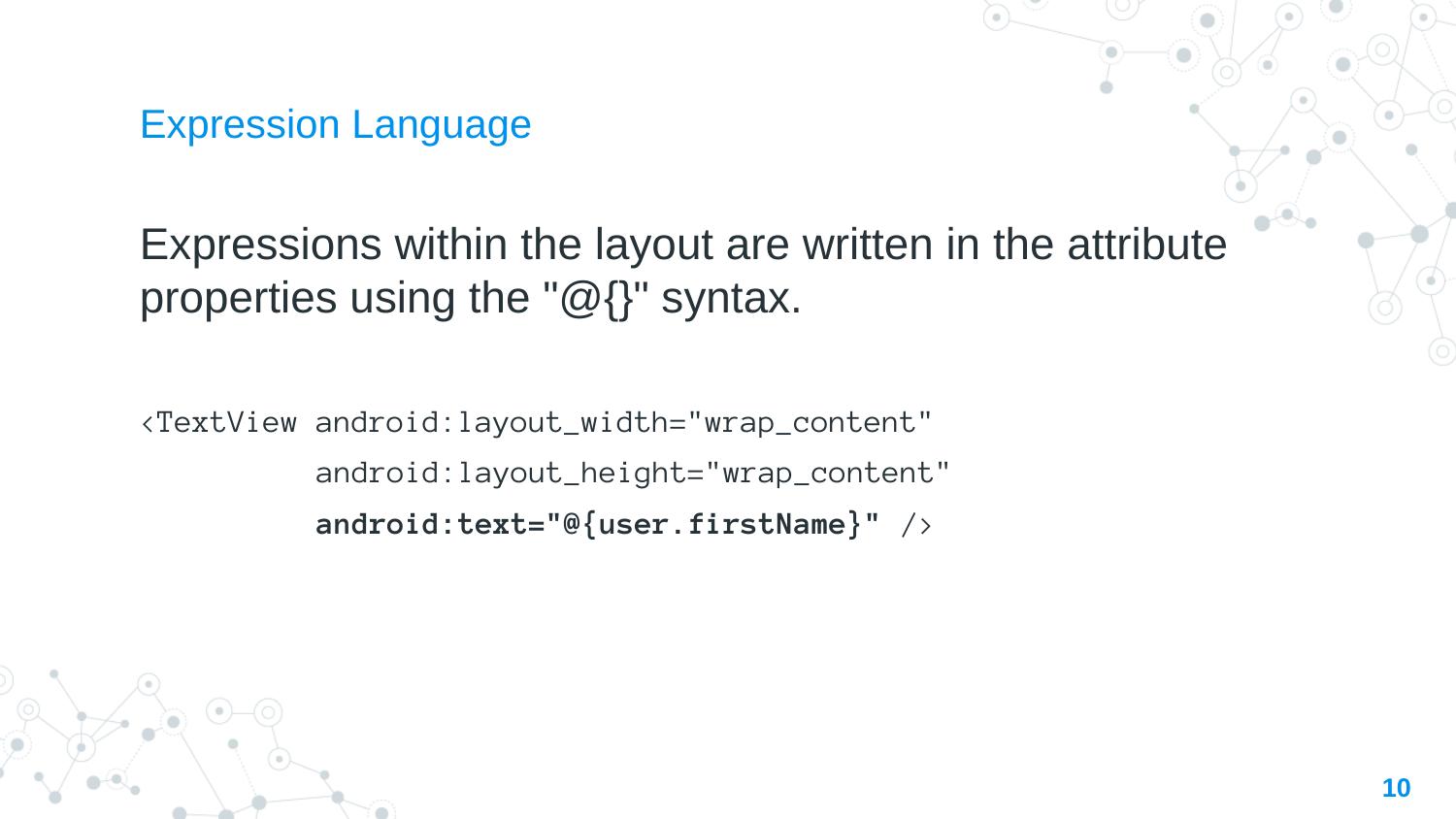

# Expression Language
Expressions within the layout are written in the attribute properties using the "@{}" syntax.

<TextView android:layout_width="wrap_content"
          android:layout_height="wrap_content"
          android:text="@{user.firstName}" />

10